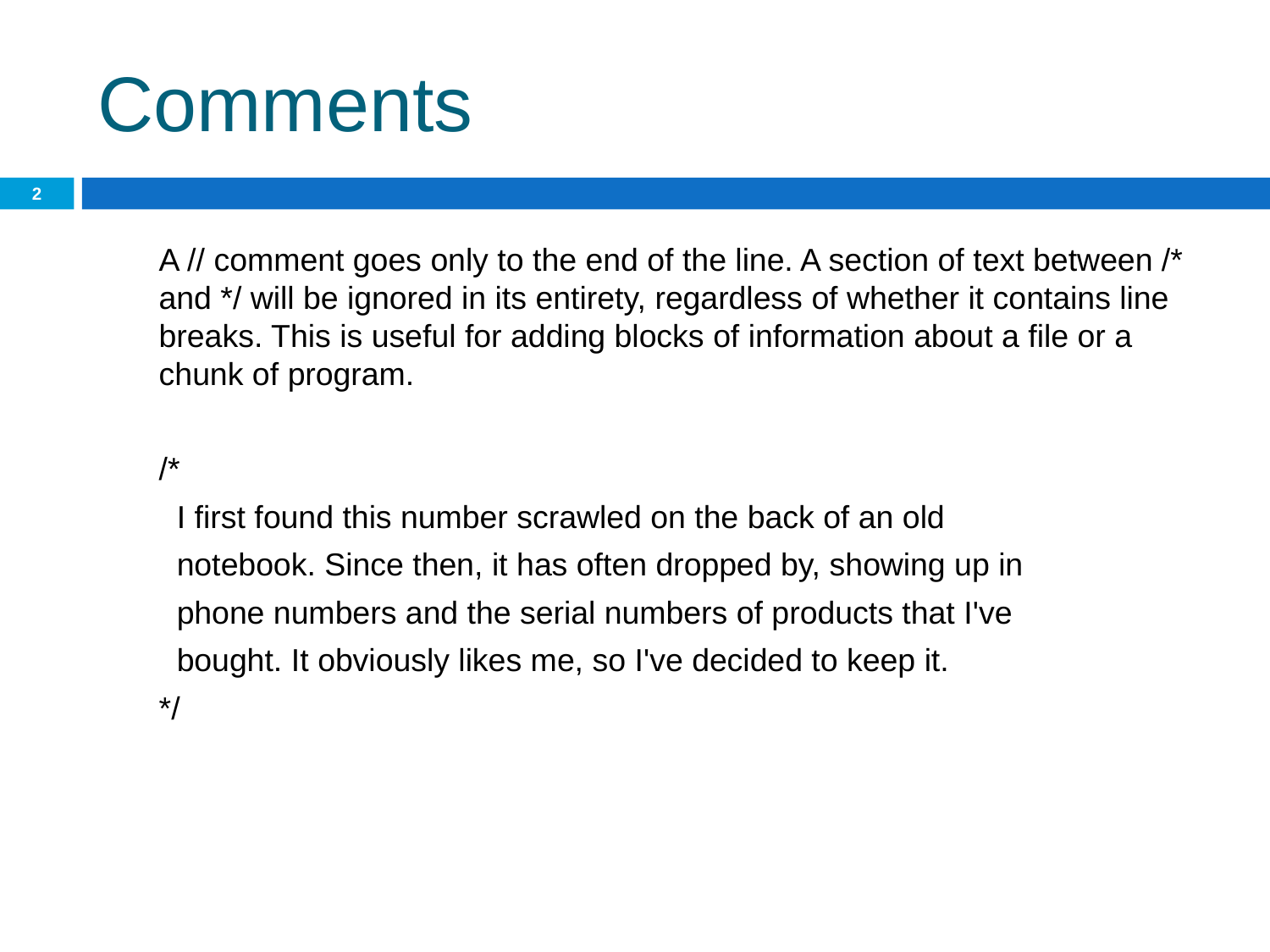

# Comments
2
A // comment goes only to the end of the line. A section of text between /* and */ will be ignored in its entirety, regardless of whether it contains line breaks. This is useful for adding blocks of information about a file or a chunk of program.

/*
  I first found this number scrawled on the back of an old
  notebook. Since then, it has often dropped by, showing up in
  phone numbers and the serial numbers of products that I've
  bought. It obviously likes me, so I've decided to keep it.
*/